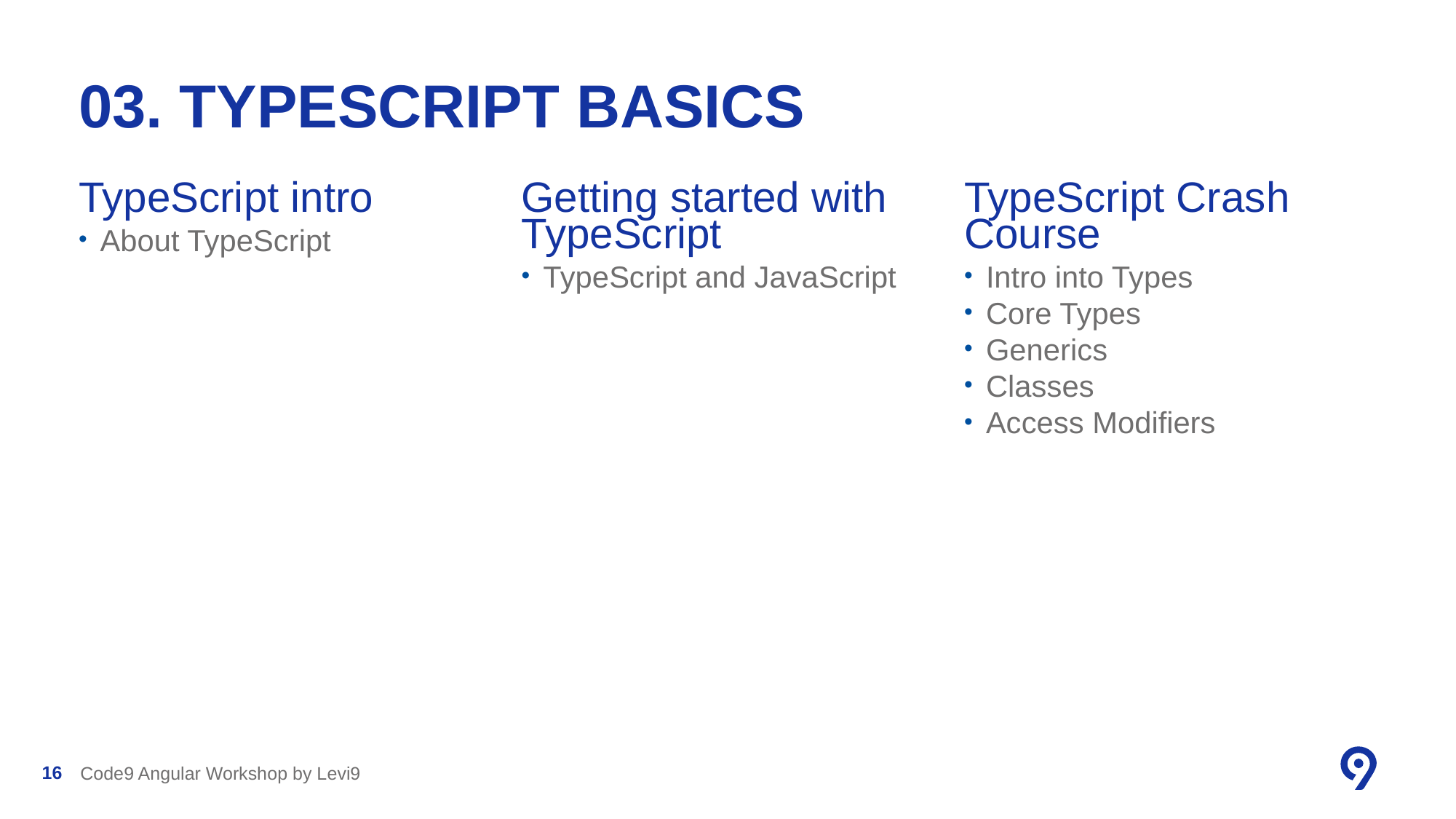

# 03. TYPESCRIPT basics
TypeScript intro
About TypeScript
Getting started with TypeScript
TypeScript and JavaScript

TypeScript Crash Course
Intro into Types
Core Types
Generics
Classes
Access Modifiers
Code9 Angular Workshop by Levi9
16